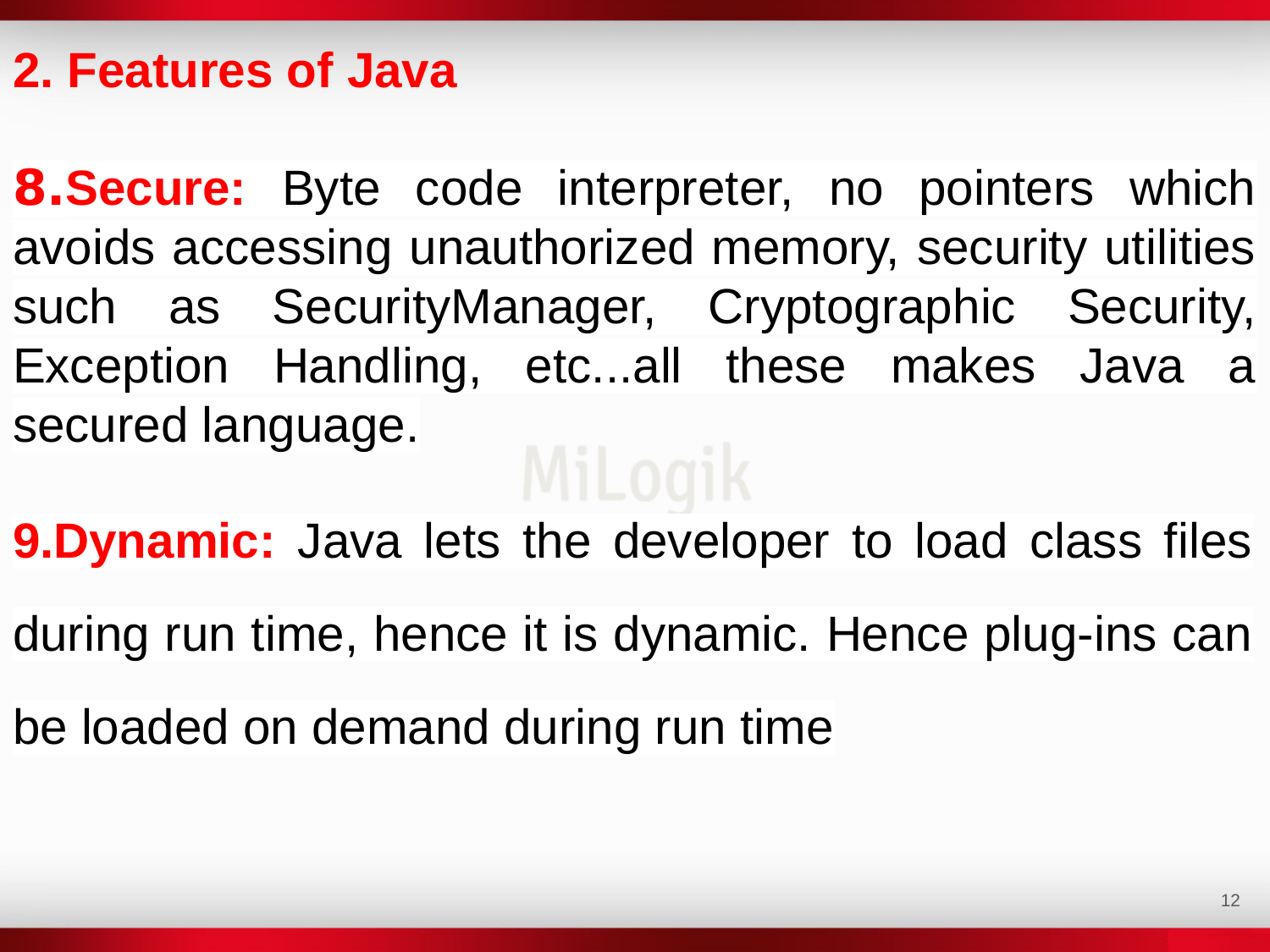

2. Features of Java

8.Secure: Byte code interpreter, no pointers which avoids accessing unauthorized memory, security utilities such as SecurityManager, Cryptographic Security, Exception Handling, etc...all these makes Java a secured language.
9.Dynamic: Java lets the developer to load class files during run time, hence it is dynamic. Hence plug-ins can be loaded on demand during run time
12